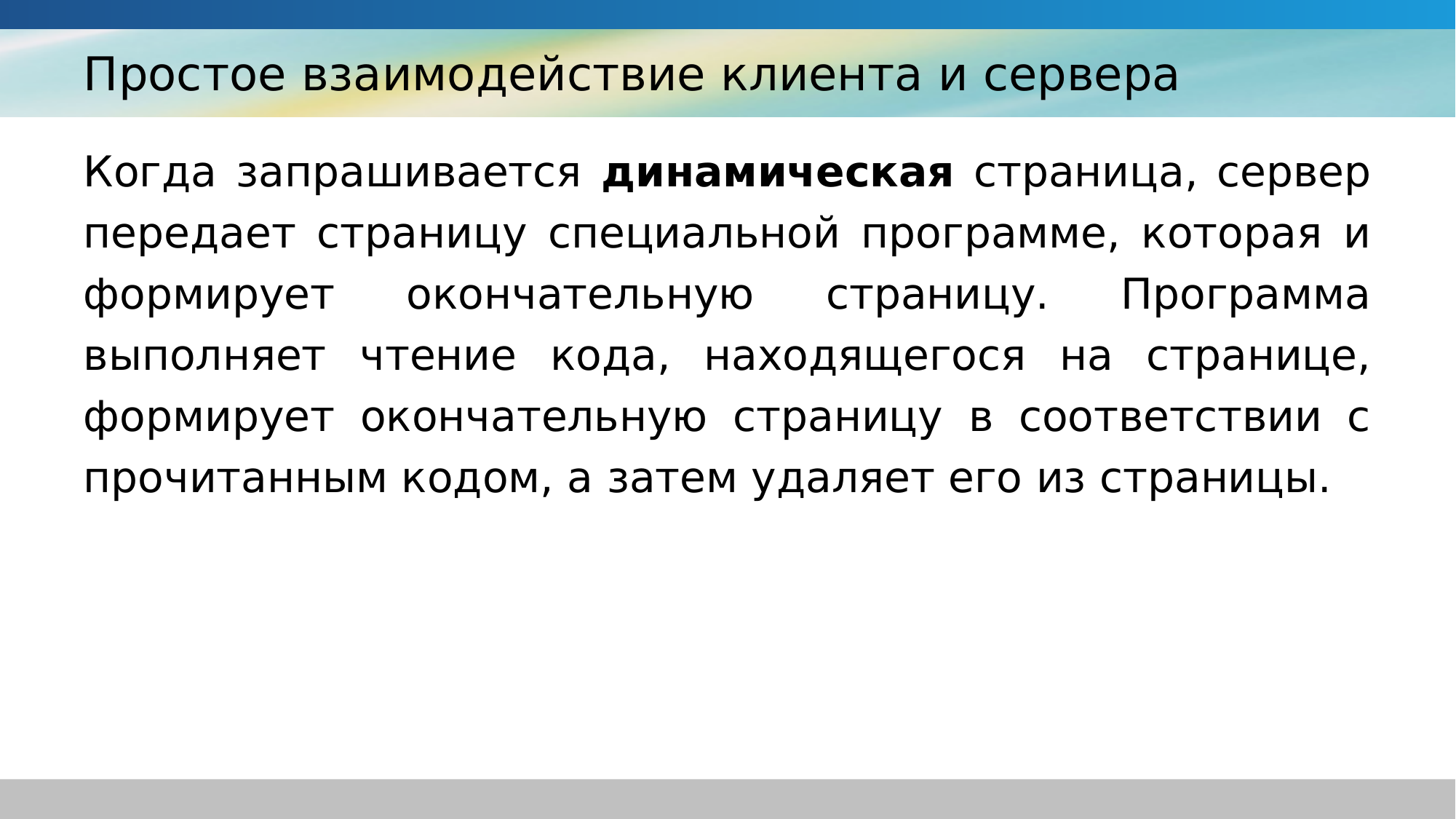

# Простое взаимодействие клиента и сервера
Когда запрашивается динамическая страница, сервер передает страницу специальной программе, которая и формирует окончательную страницу. Программа выполняет чтение кода, находящегося на странице, формирует окончательную страницу в соответствии с прочитанным кодом, а затем удаляет его из страницы.